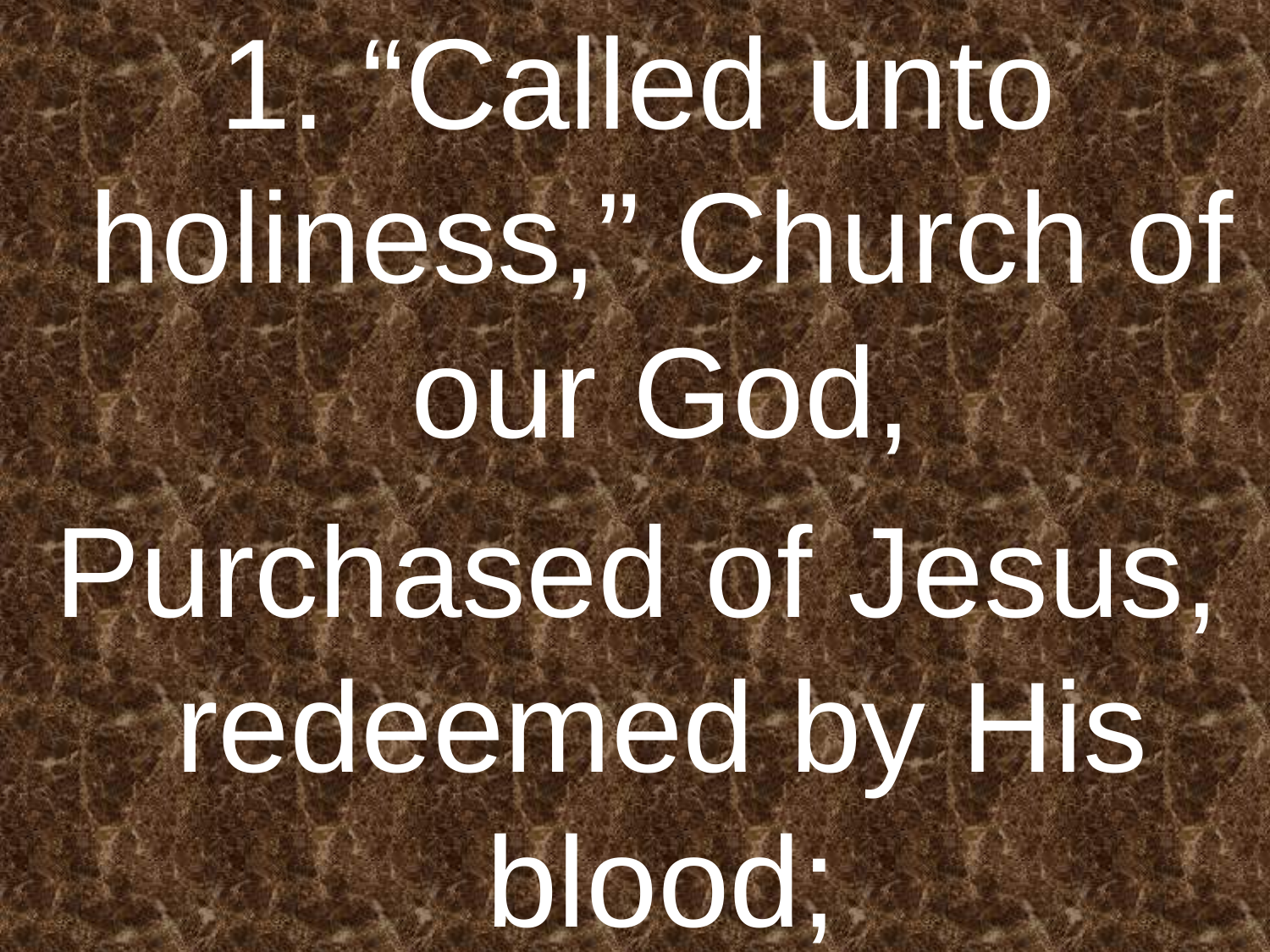

1. “Called unto holiness,” Church of our God,
Purchased of Jesus, redeemed by His blood;